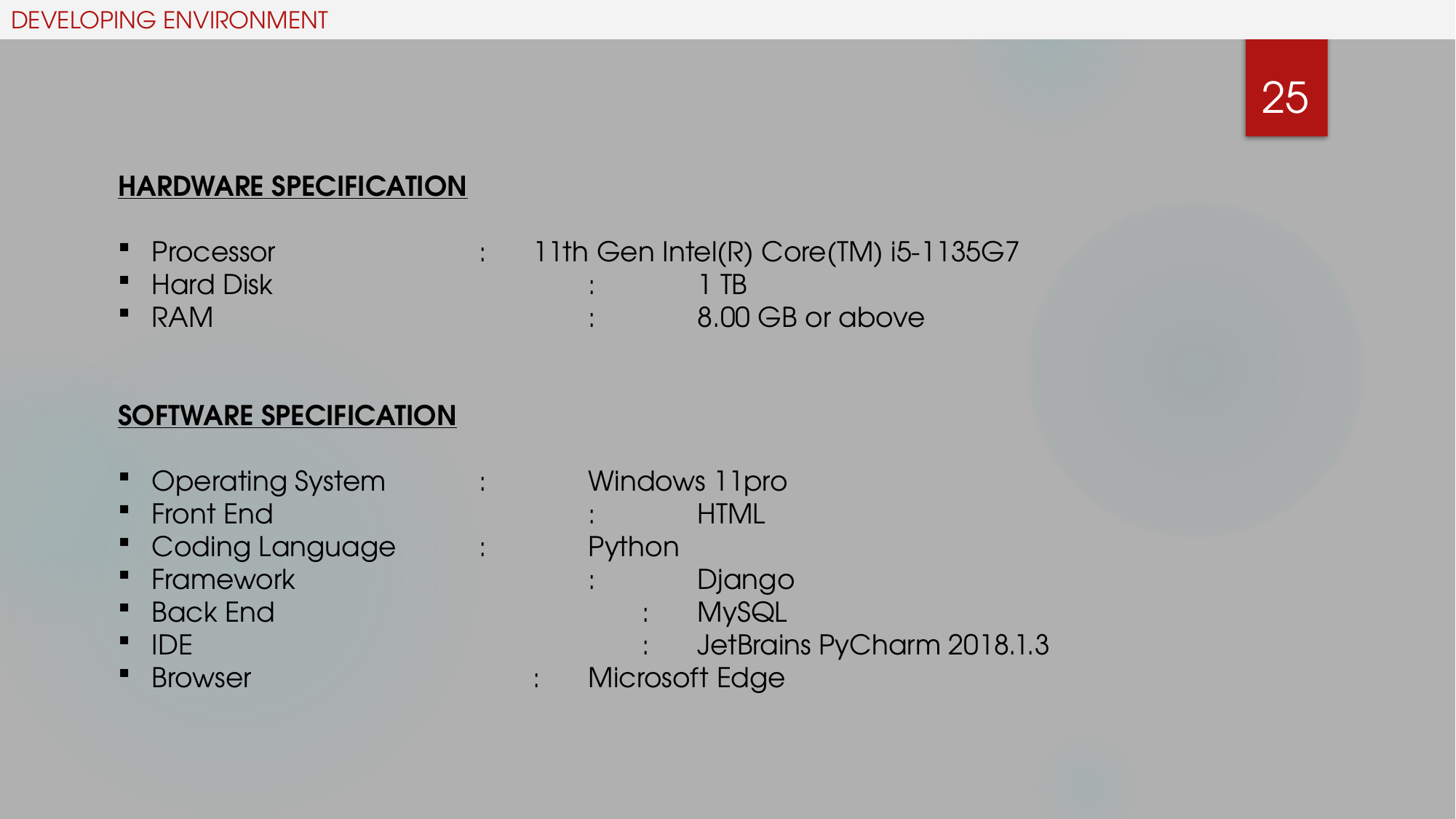

# DEVELOPING ENVIRONMENT
25
HARDWARE SPECIFICATION

Processor 		:      11th Gen Intel(R) Core(TM) i5-1135G7
Hard Disk			:	1 TB
RAM				:	8.00 GB or above

SOFTWARE SPECIFICATION

Operating System   	:	Windows 11pro
Front End 			:	HTML
Coding Language	:	Python
Framework			:	Django
Back End			       : 	MySQL
IDE				       :	JetBrains PyCharm 2018.1.3
Browser			       :	Microsoft Edge